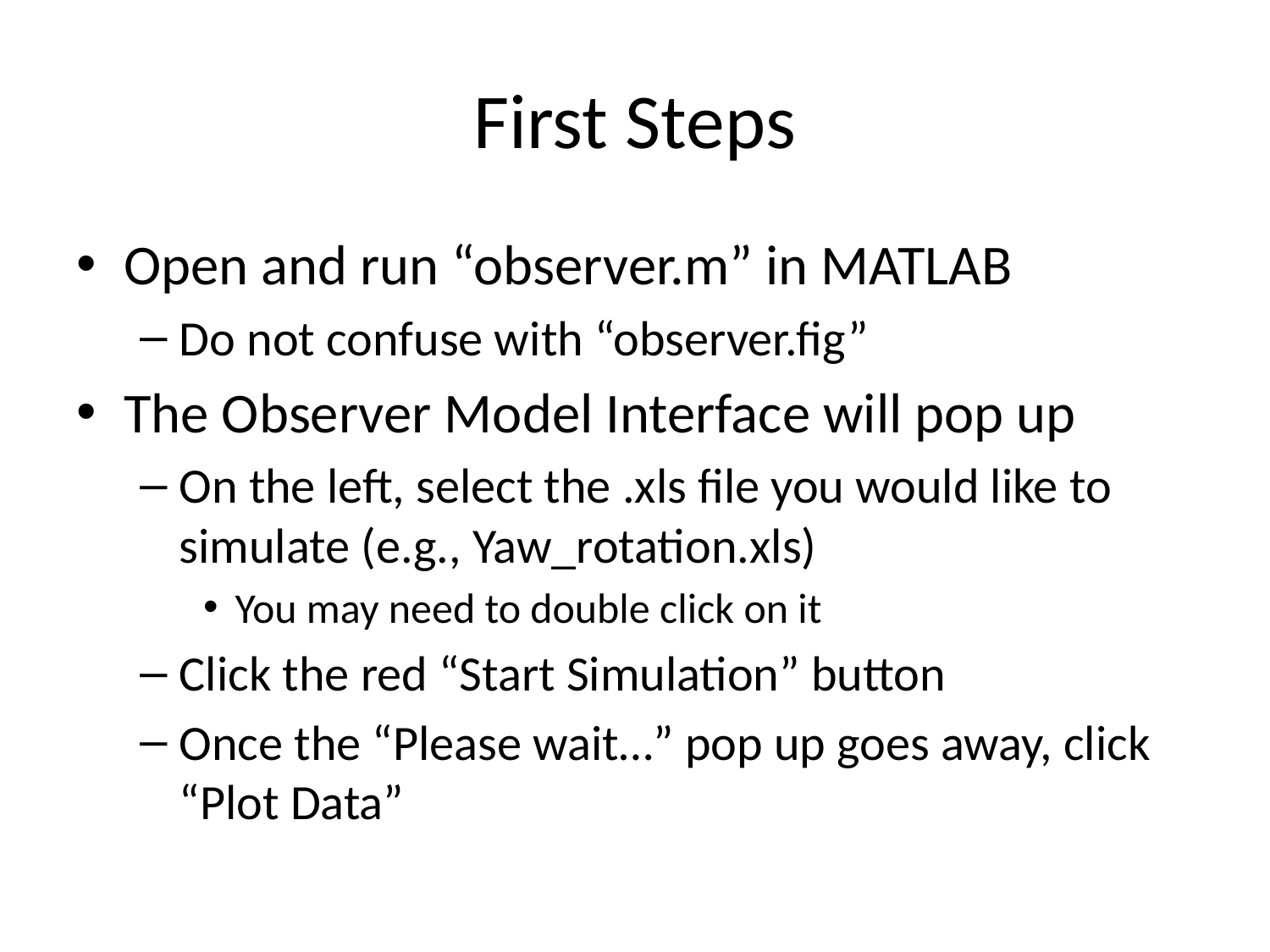

# First Steps
Open and run “observer.m” in MATLAB
Do not confuse with “observer.fig”
The Observer Model Interface will pop up
On the left, select the .xls file you would like to simulate (e.g., Yaw_rotation.xls)
You may need to double click on it
Click the red “Start Simulation” button
Once the “Please wait…” pop up goes away, click “Plot Data”